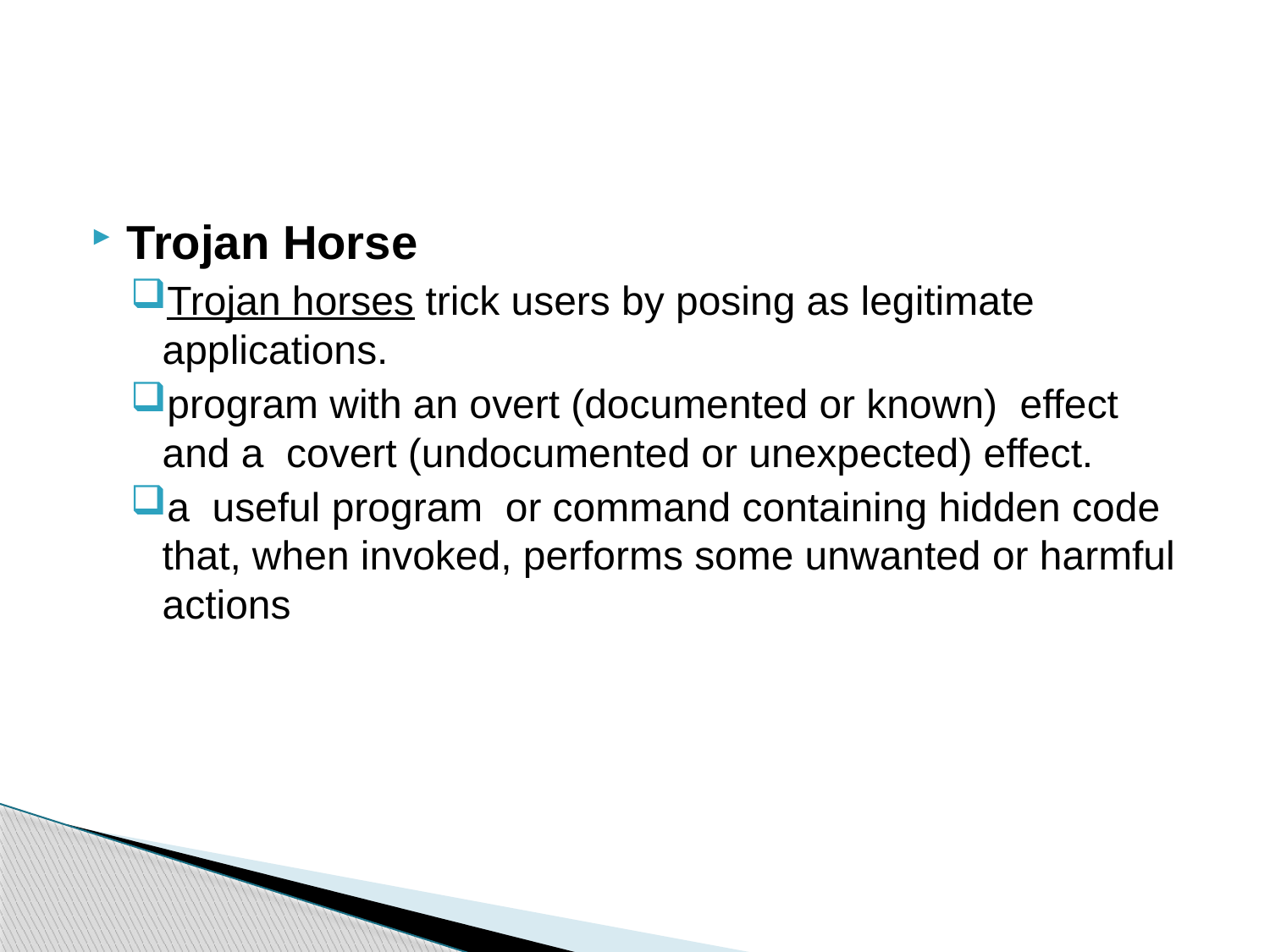

#
Trojan Horse
Trojan horses trick users by posing as legitimate applications.
program with an overt (documented or known)  effect and a  covert (undocumented or unexpected) effect.
a  useful program  or command containing hidden code that, when invoked, performs some unwanted or harmful actions